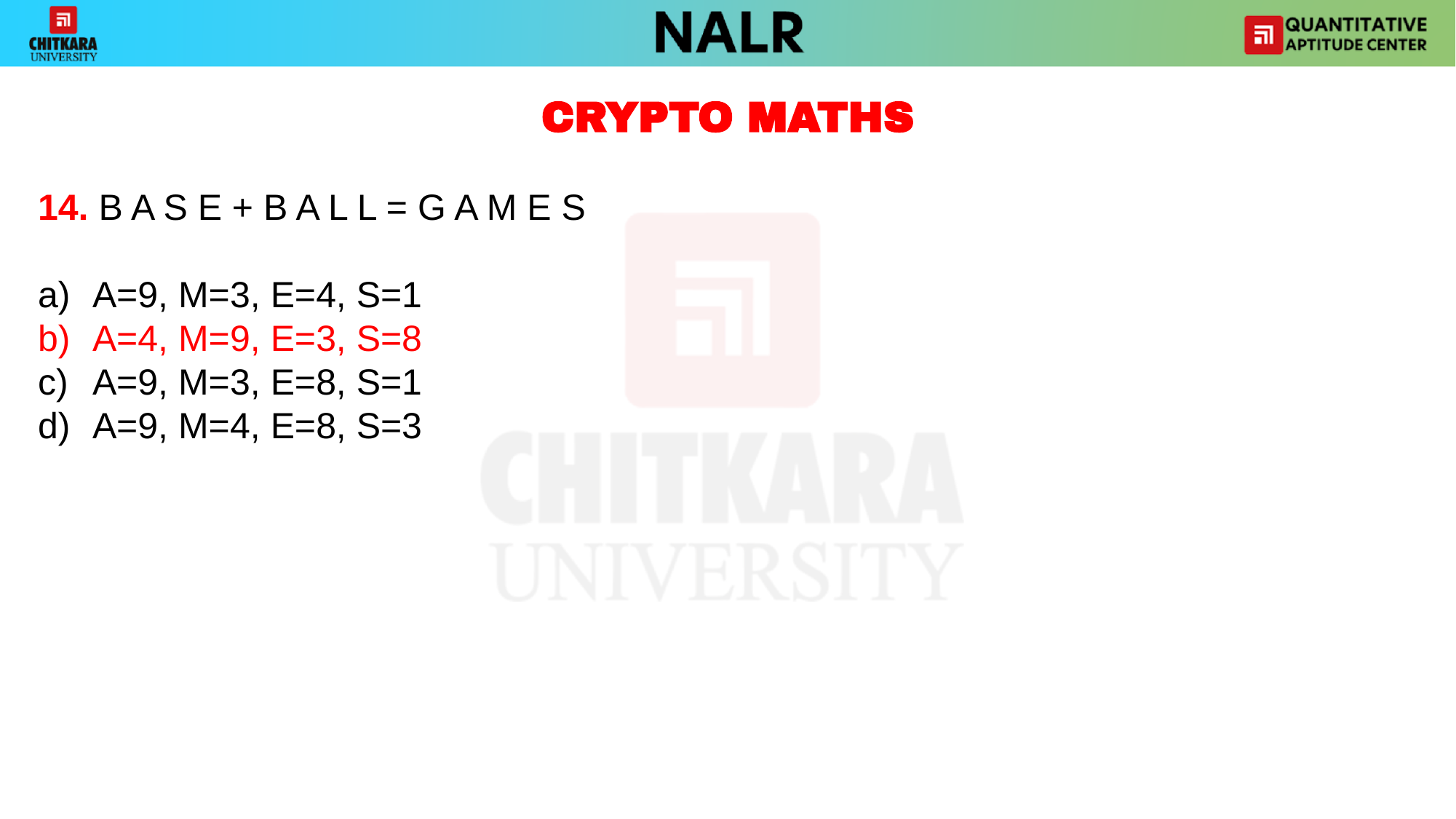

CRYPTO MATHS

14. B A S E + B A L L = G A M E S

A=9, M=3, E=4, S=1
A=4, M=9, E=3, S=8
A=9, M=3, E=8, S=1
A=9, M=4, E=8, S=3